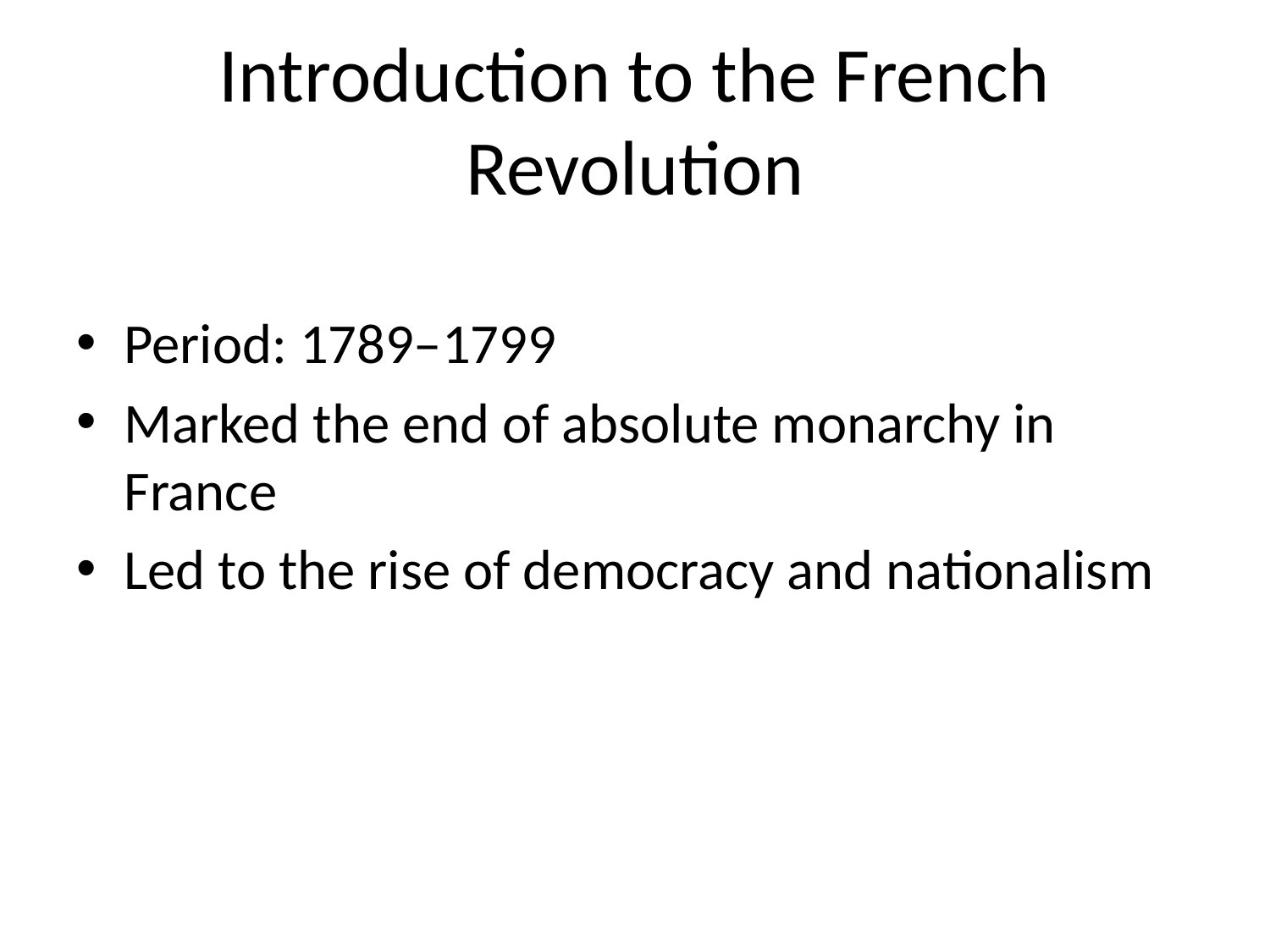

# Introduction to the French Revolution

Period: 1789–1799
Marked the end of absolute monarchy in France
Led to the rise of democracy and nationalism